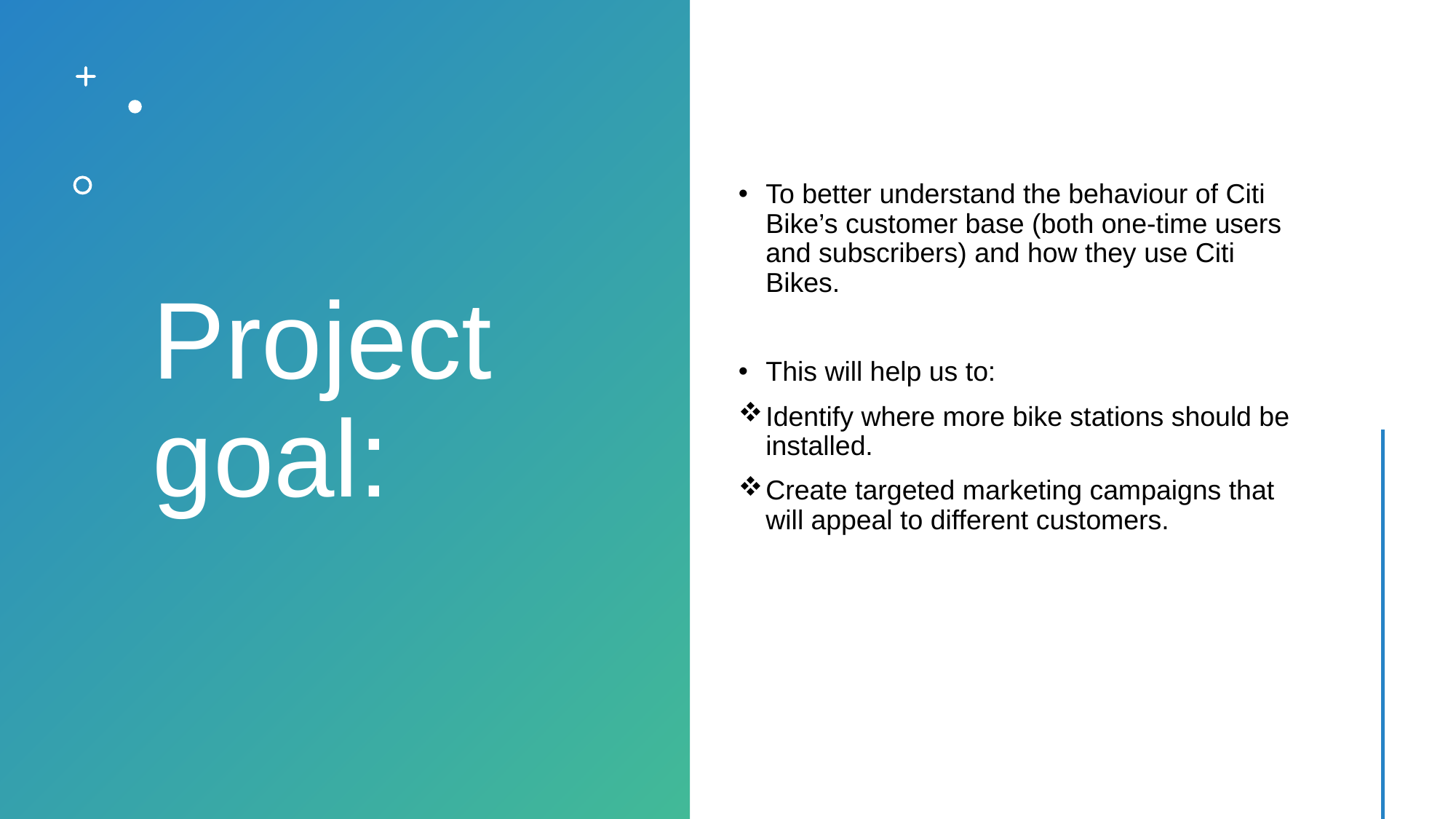

# Project goal:
To better understand the behaviour of Citi Bike’s customer base (both one-time users and subscribers) and how they use Citi Bikes.

This will help us to:
Identify where more bike stations should be installed.
Create targeted marketing campaigns that will appeal to different customers.